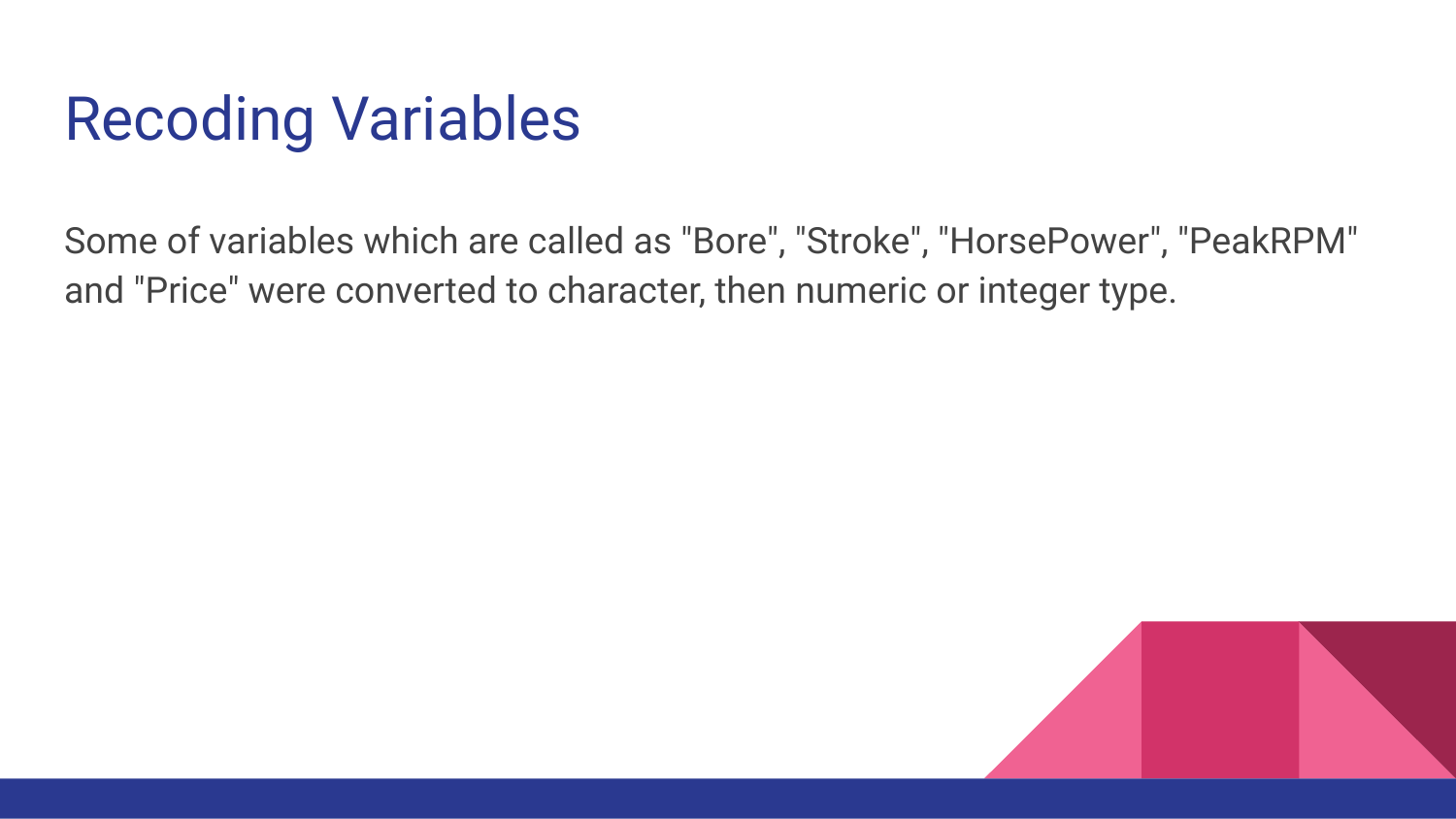

# Recoding Variables
Some of variables which are called as "Bore", "Stroke", "HorsePower", "PeakRPM" and "Price" were converted to character, then numeric or integer type.